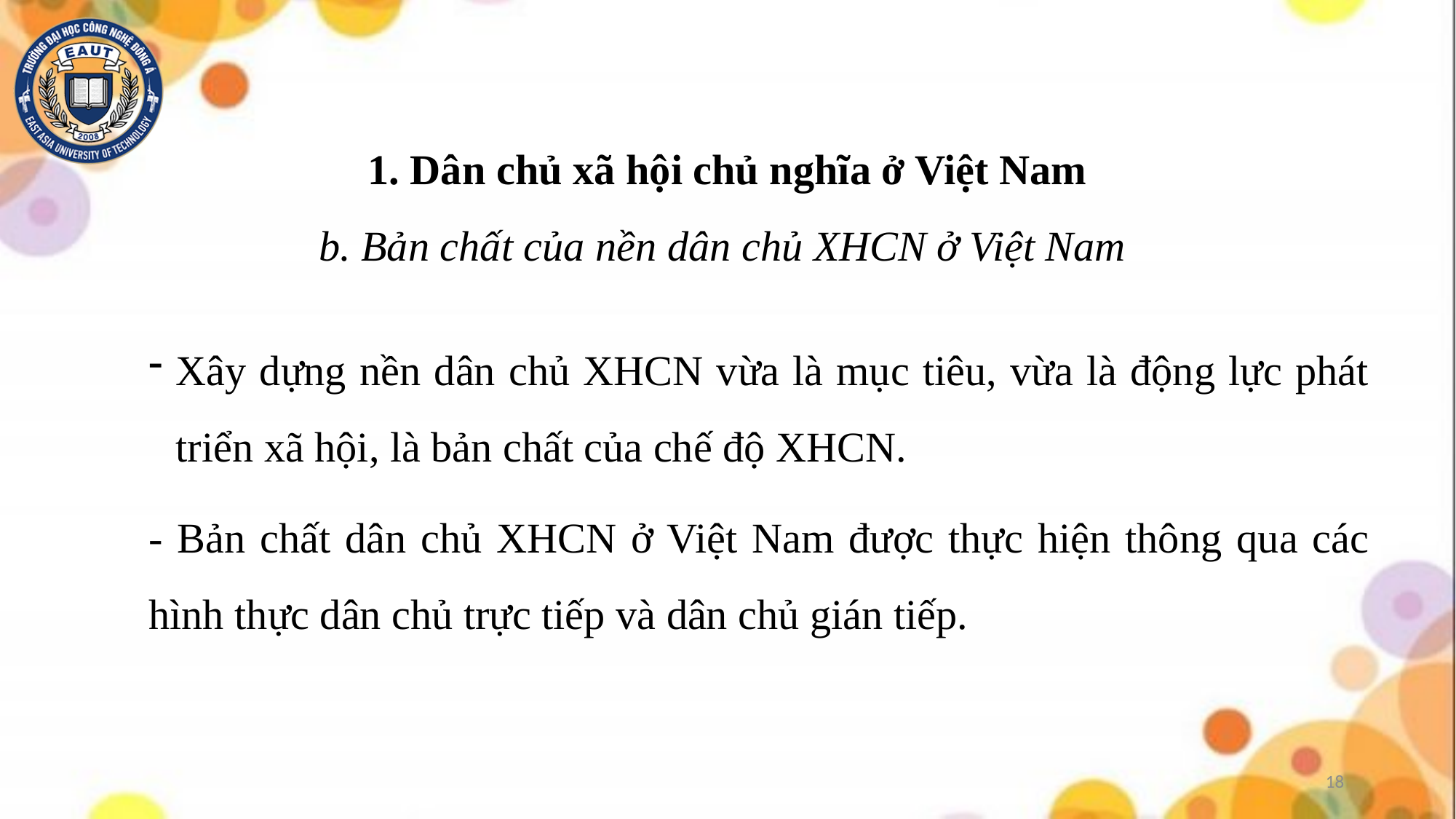

# 1. Dân chủ xã hội chủ nghĩa ở Việt Nam b. Bản chất của nền dân chủ XHCN ở Việt Nam
Xây dựng nền dân chủ XHCN vừa là mục tiêu, vừa là động lực phát triển xã hội, là bản chất của chế độ XHCN.
- Bản chất dân chủ XHCN ở Việt Nam được thực hiện thông qua các hình thực dân chủ trực tiếp và dân chủ gián tiếp.
18